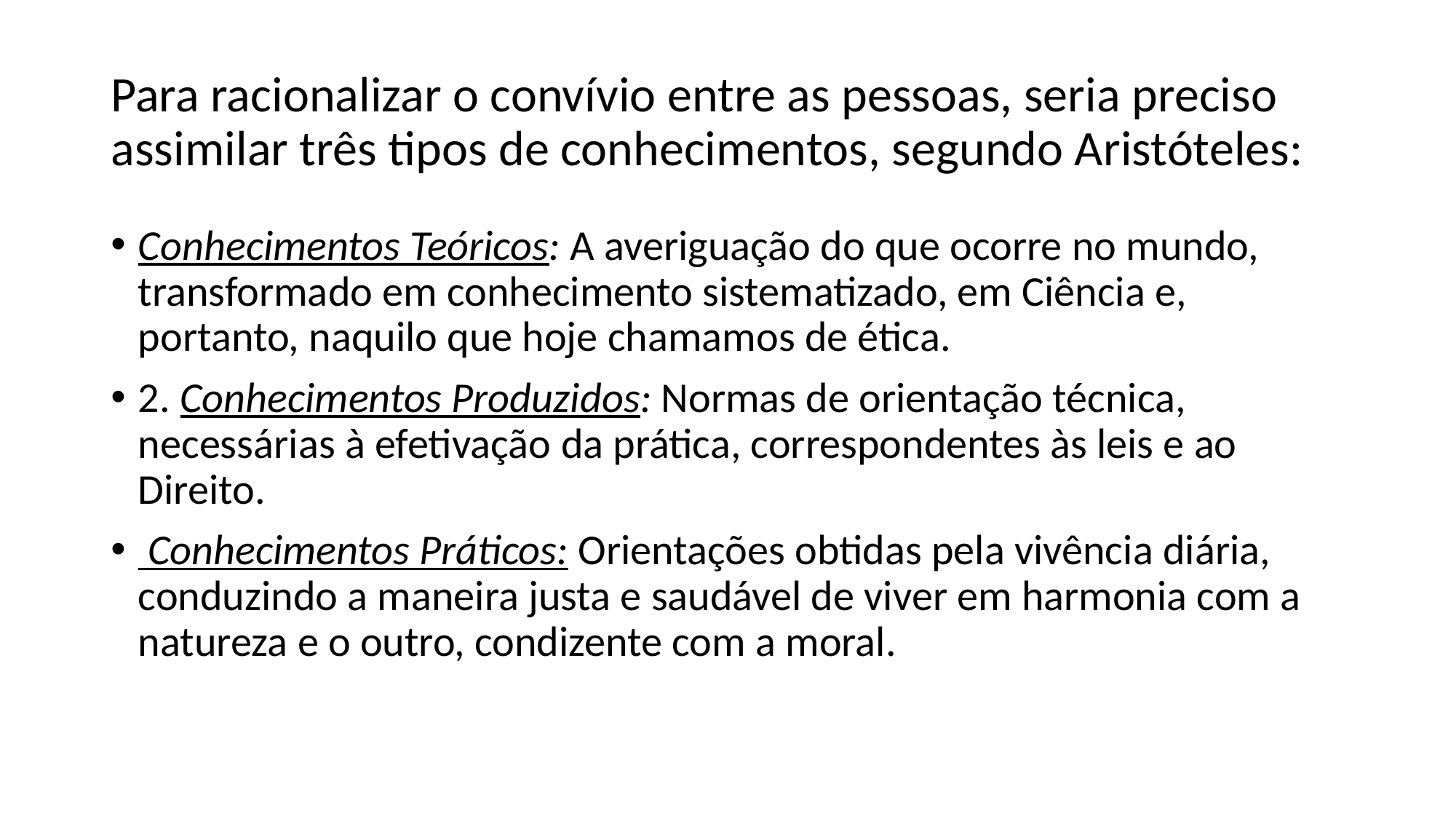

# Para racionalizar o convívio entre as pessoas, seria preciso assimilar três tipos de conhecimentos, segundo Aristóteles:
Conhecimentos Teóricos: A averiguação do que ocorre no mundo, transformado em conhecimento sistematizado, em Ciência e, portanto, naquilo que hoje chamamos de ética.
2. Conhecimentos Produzidos: Normas de orientação técnica, necessárias à efetivação da prática, correspondentes às leis e ao Direito.
 Conhecimentos Práticos: Orientações obtidas pela vivência diária, conduzindo a maneira justa e saudável de viver em harmonia com a natureza e o outro, condizente com a moral.